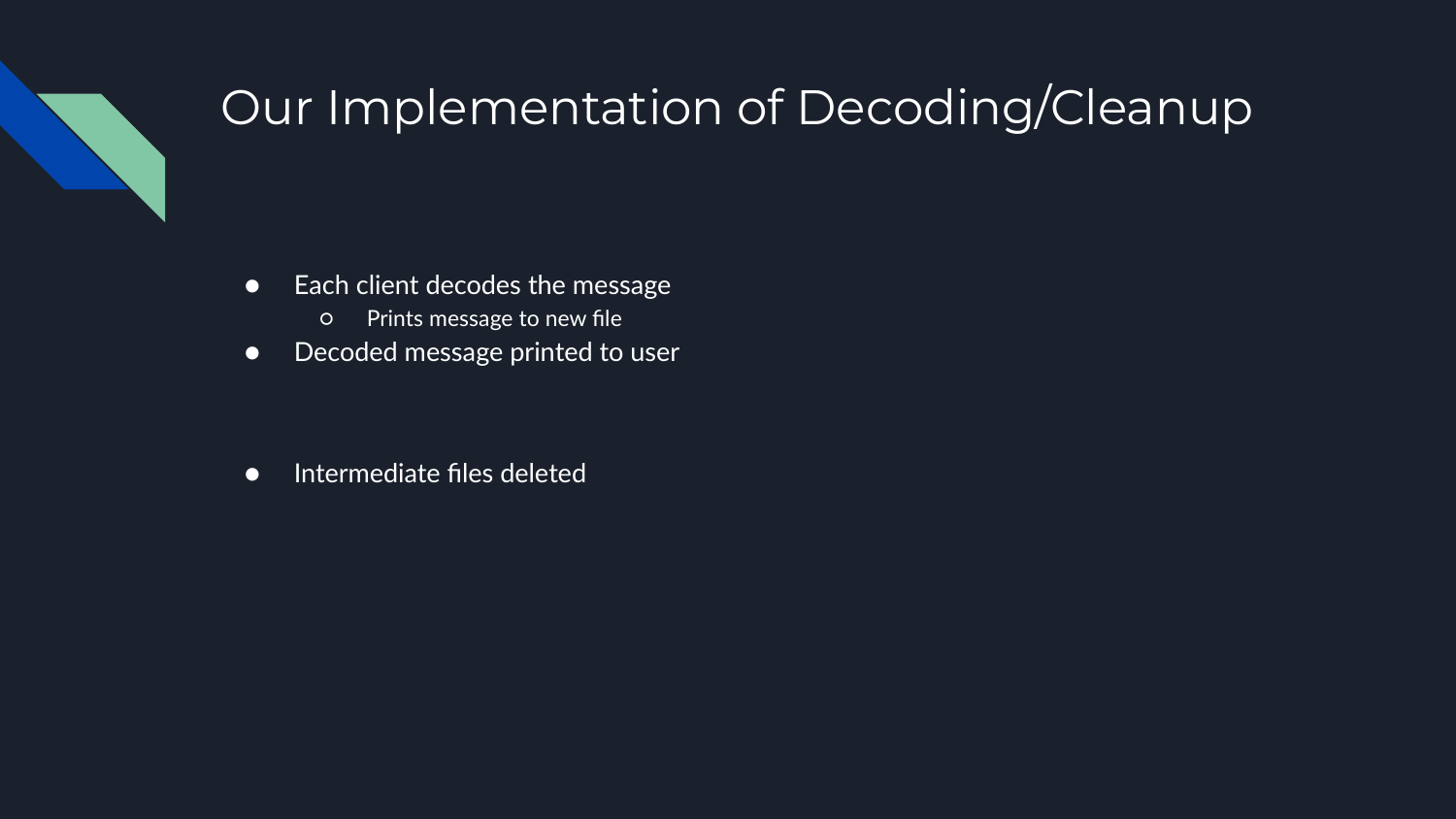

# Our Implementation of Decoding/Cleanup
Each client decodes the message
Prints message to new file
Decoded message printed to user

Intermediate files deleted